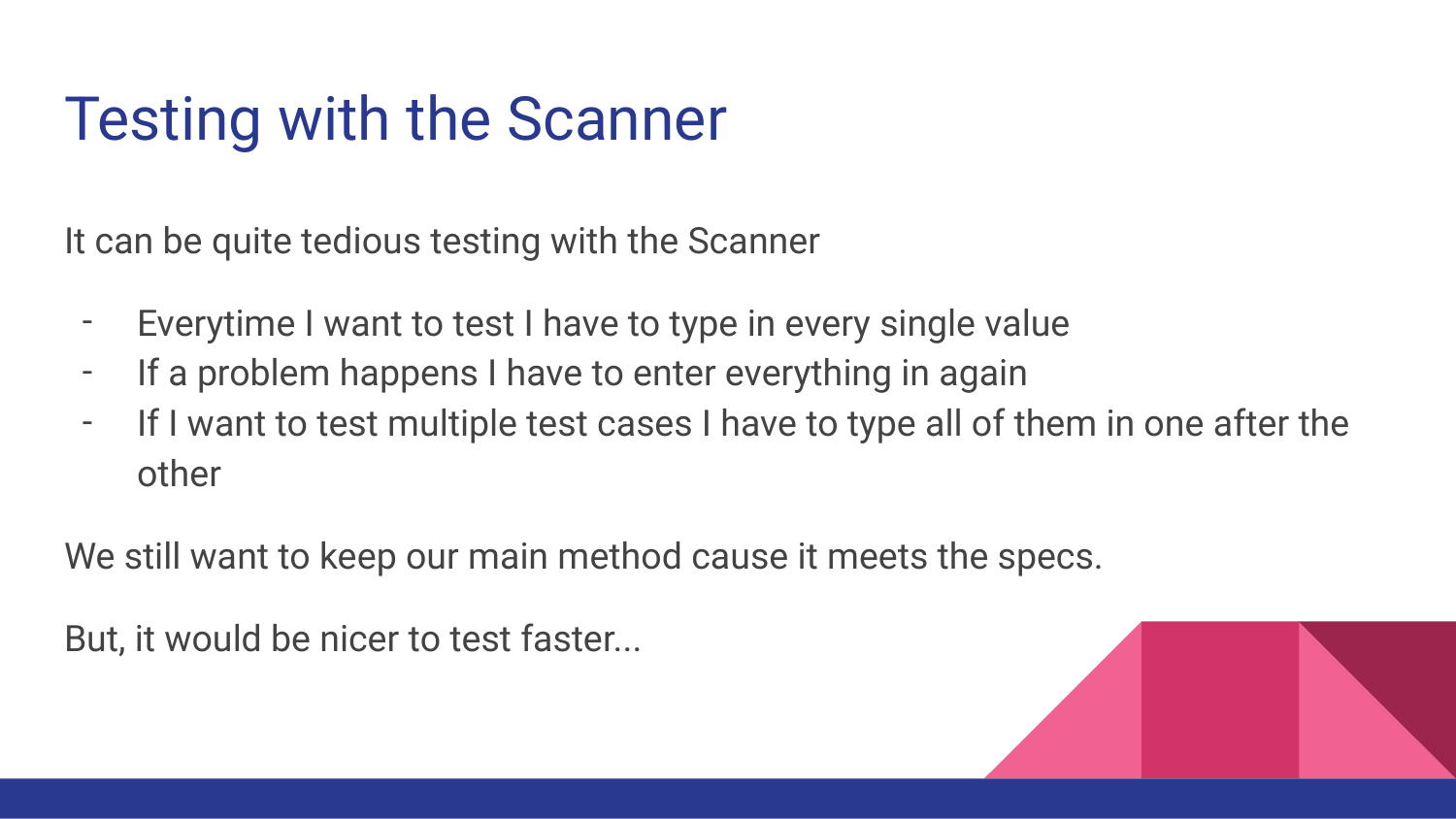

# Testing with the Scanner
It can be quite tedious testing with the Scanner
Everytime I want to test I have to type in every single value
If a problem happens I have to enter everything in again
If I want to test multiple test cases I have to type all of them in one after the other
We still want to keep our main method cause it meets the specs.
But, it would be nicer to test faster...